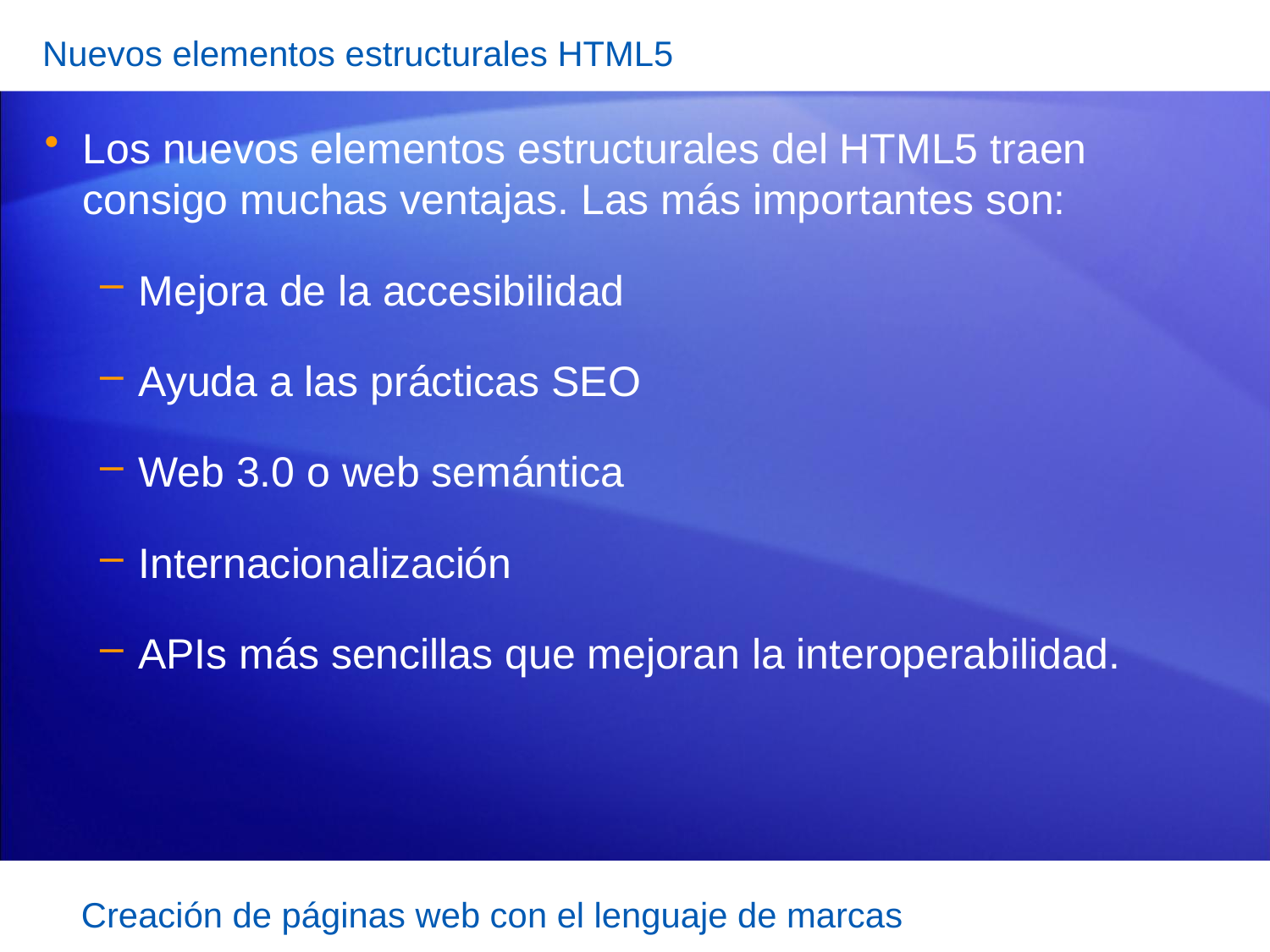

Nuevos elementos estructurales HTML5
Los nuevos elementos estructurales del HTML5 traen consigo muchas ventajas. Las más importantes son:
Mejora de la accesibilidad
Ayuda a las prácticas SEO
Web 3.0 o web semántica
Internacionalización
APIs más sencillas que mejoran la interoperabilidad.
Creación de páginas web con el lenguaje de marcas